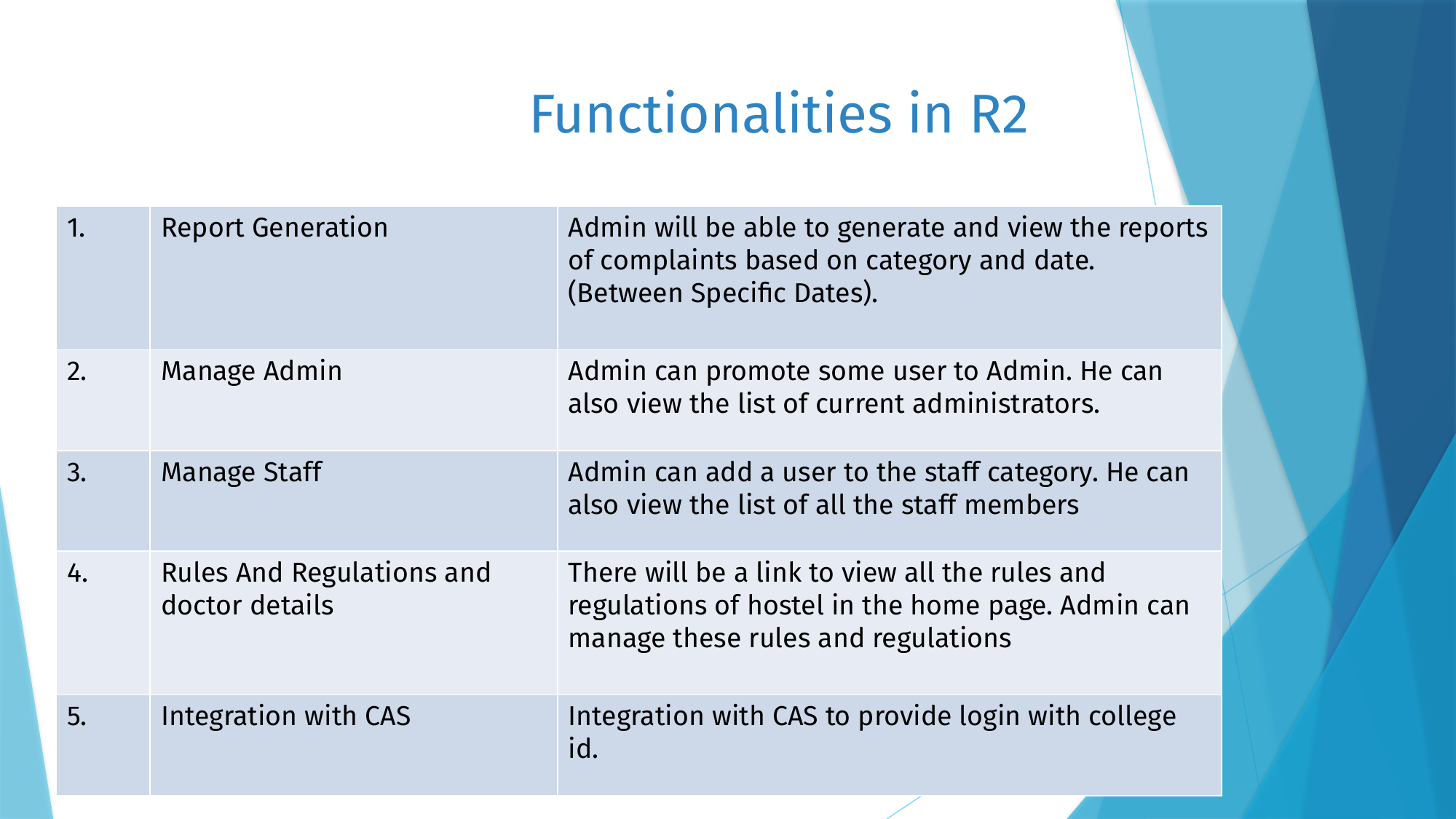

# Functionalities in R2
| 1. | Report Generation | Admin will be able to generate and view the reports of complaints based on category and date. (Between Specific Dates). |
| --- | --- | --- |
| 2. | Manage Admin | Admin can promote some user to Admin. He can also view the list of current administrators. |
| 3. | Manage Staff | Admin can add a user to the staff category. He can also view the list of all the staff members |
| 4. | Rules And Regulations and doctor details | There will be a link to view all the rules and regulations of hostel in the home page. Admin can manage these rules and regulations |
| 5. | Integration with CAS | Integration with CAS to provide login with college id. |